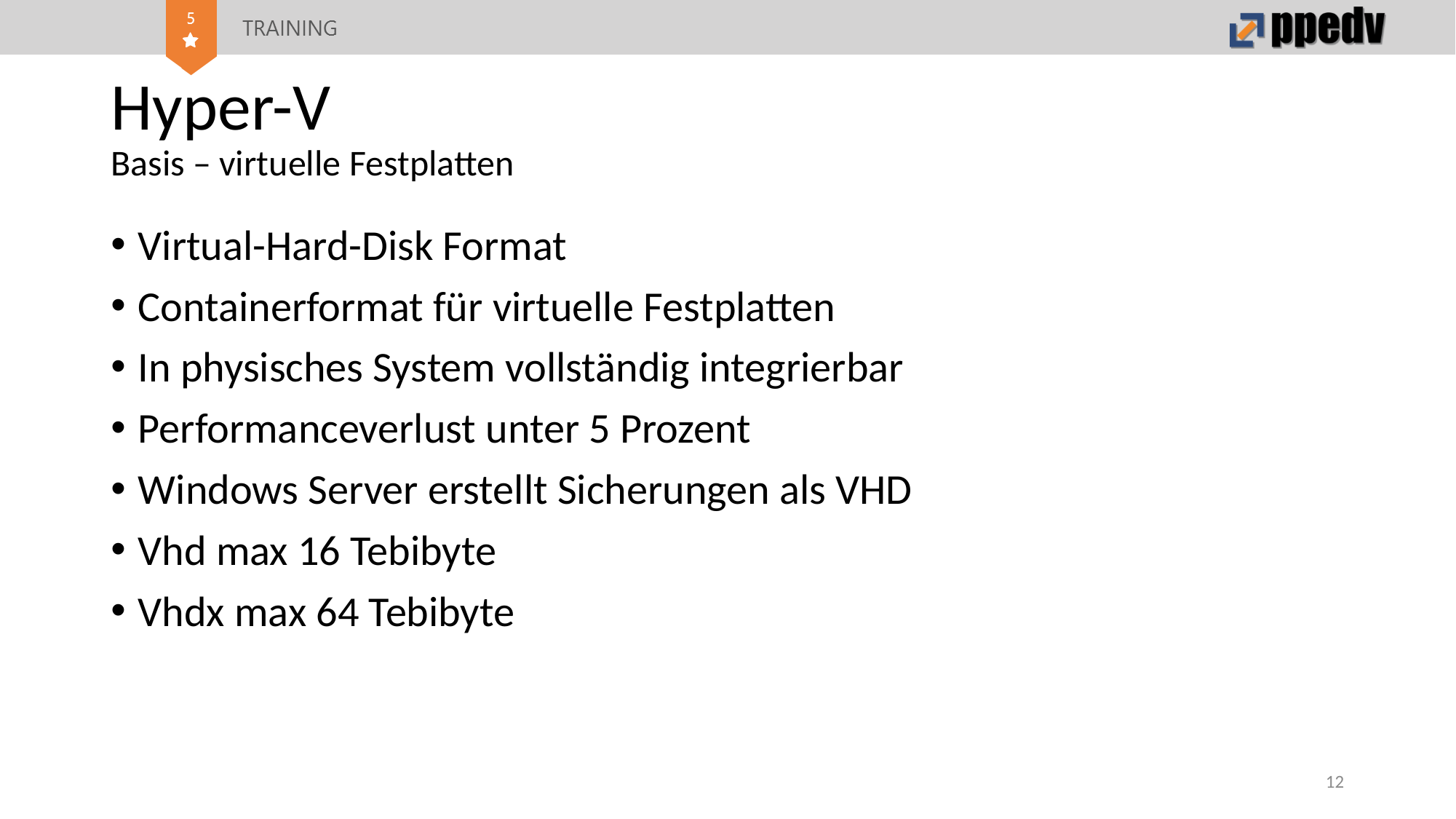

# Hyper-V Basis – virtuelle Festplatten
Virtual-Hard-Disk Format
Containerformat für virtuelle Festplatten
In physisches System vollständig integrierbar
Performanceverlust unter 5 Prozent
Windows Server erstellt Sicherungen als VHD
Vhd max 16 Tebibyte
Vhdx max 64 Tebibyte
12